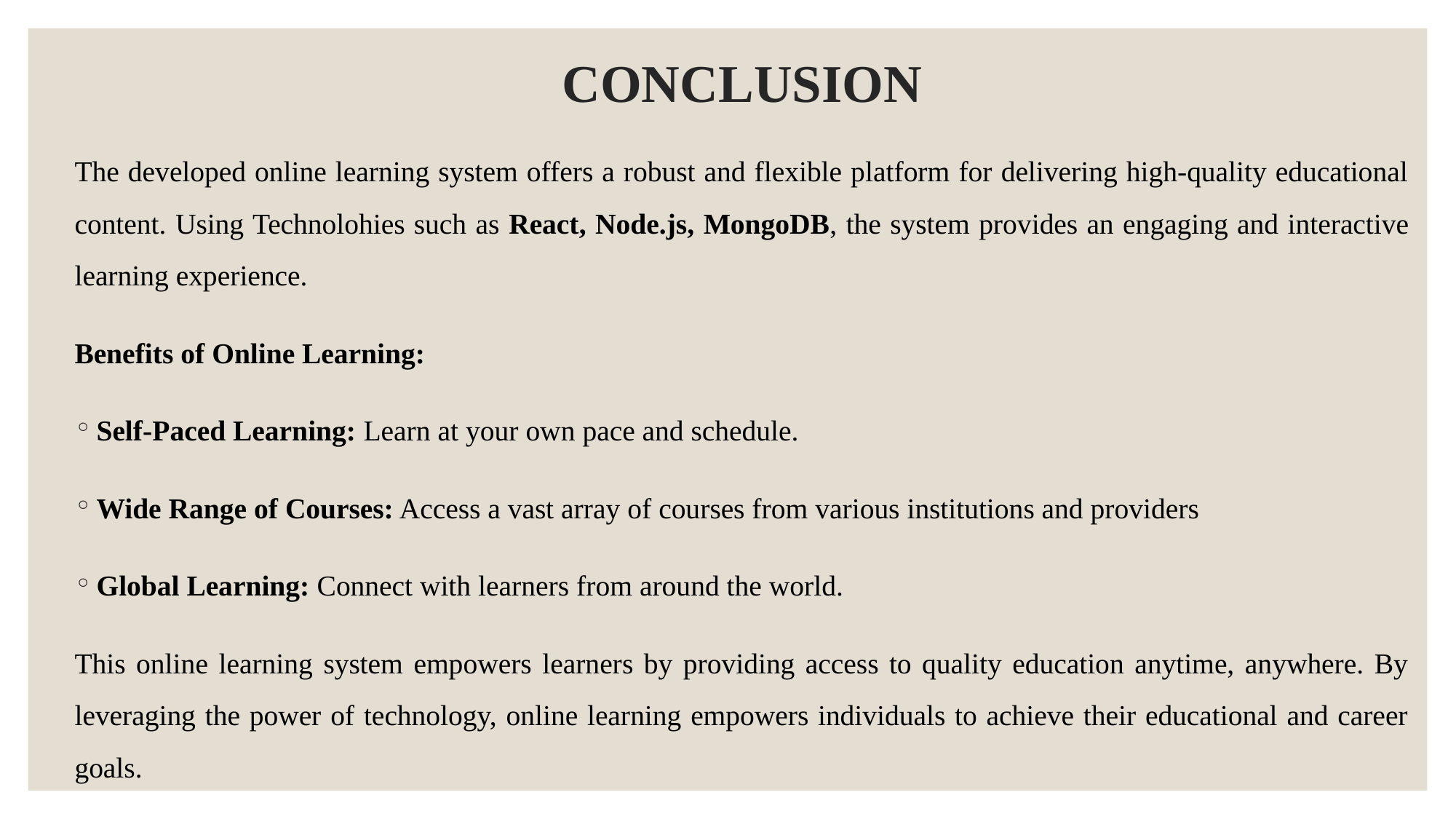

# CONCLUSION
The developed online learning system offers a robust and flexible platform for delivering high-quality educational content. Using Technolohies such as React, Node.js, MongoDB, the system provides an engaging and interactive learning experience.
Benefits of Online Learning:
Self-Paced Learning: Learn at your own pace and schedule.
Wide Range of Courses: Access a vast array of courses from various institutions and providers
Global Learning: Connect with learners from around the world.
This online learning system empowers learners by providing access to quality education anytime, anywhere. By leveraging the power of technology, online learning empowers individuals to achieve their educational and career goals.